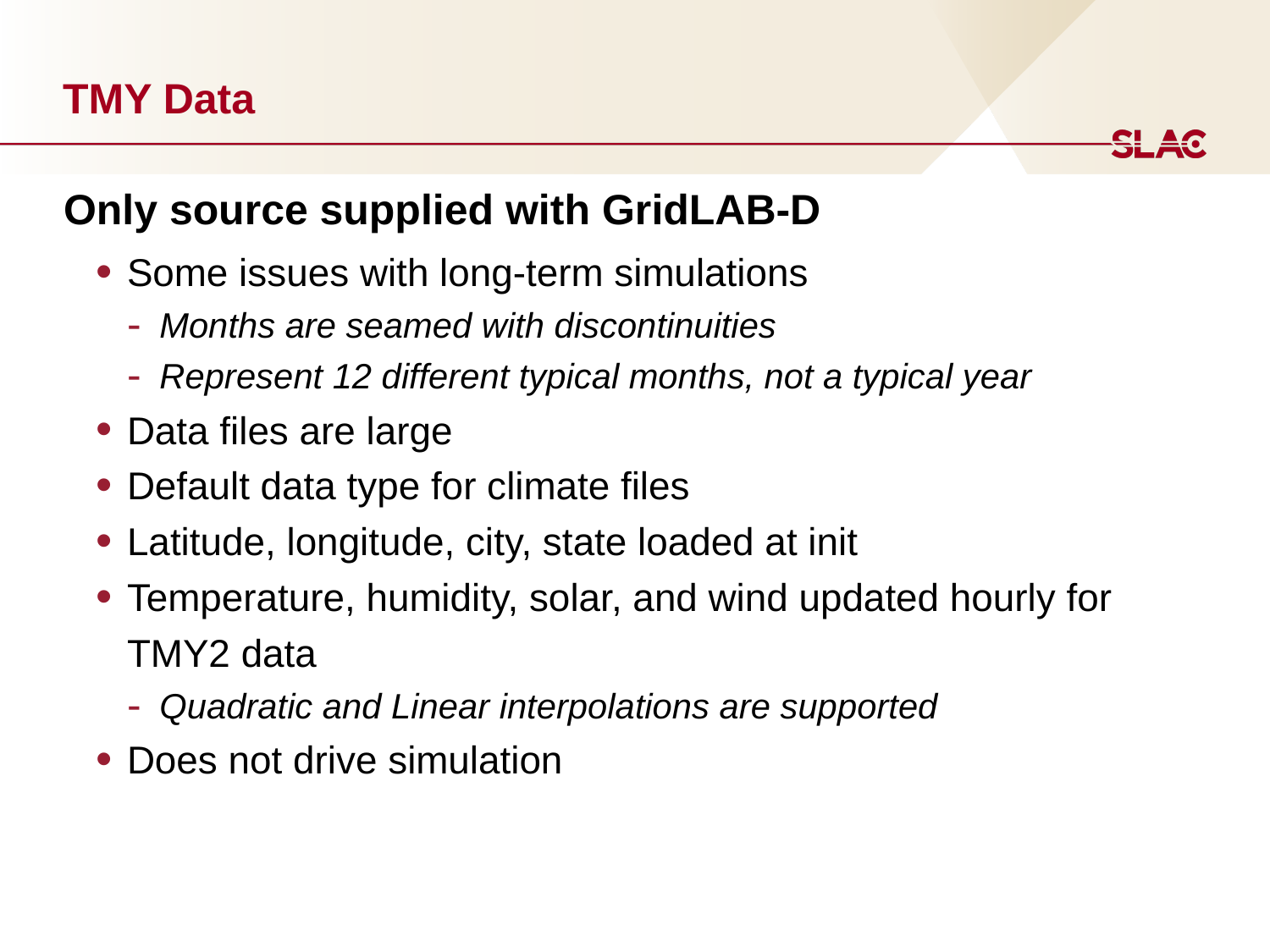

# TMY Data
Only source supplied with GridLAB-D
Some issues with long-term simulations
Months are seamed with discontinuities
Represent 12 different typical months, not a typical year
Data files are large
Default data type for climate files
Latitude, longitude, city, state loaded at init
Temperature, humidity, solar, and wind updated hourly for TMY2 data
Quadratic and Linear interpolations are supported
Does not drive simulation